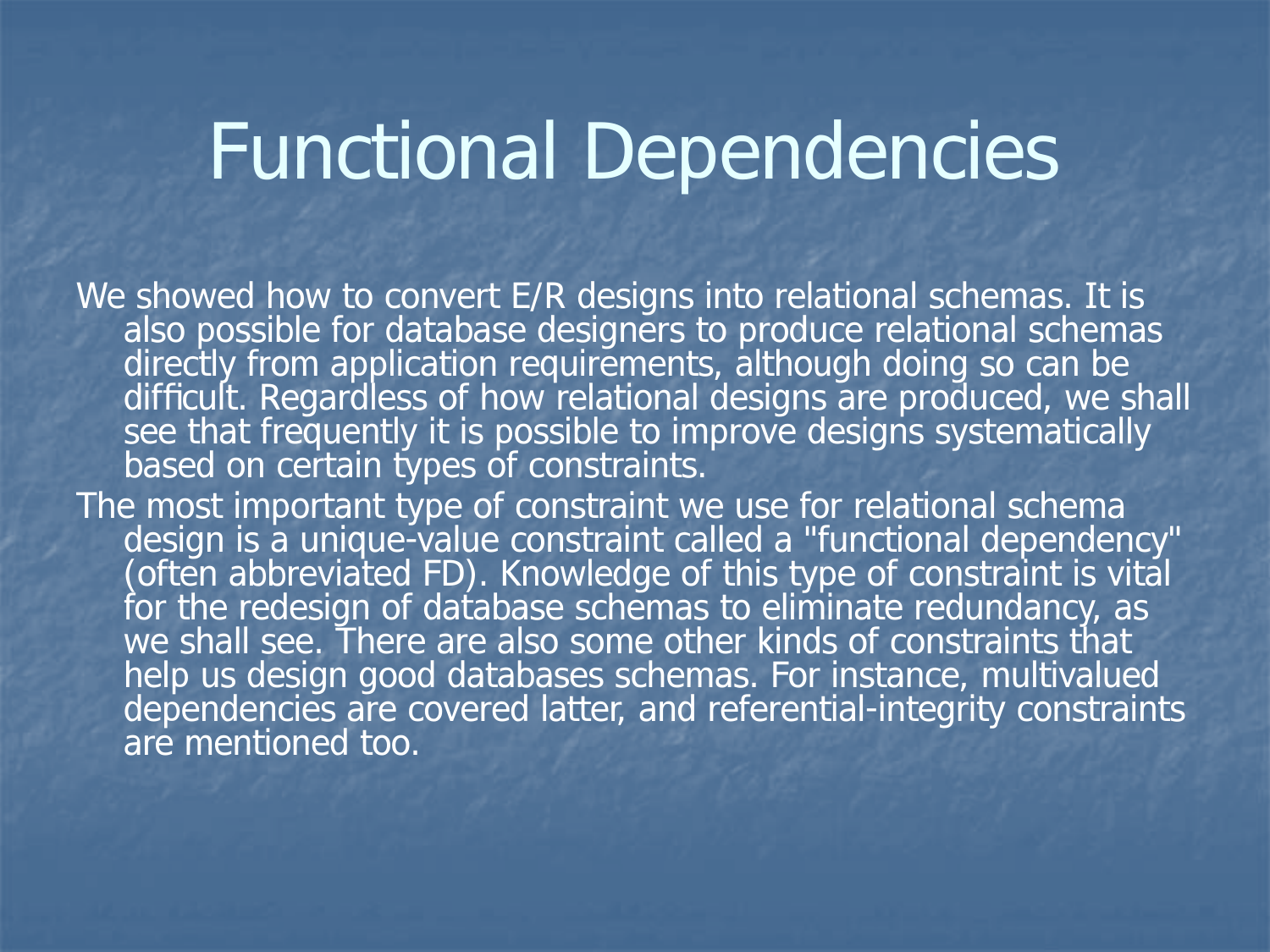

# Functional Dependencies
We showed how to convert E/R designs into relational schemas. It is also possible for database designers to produce relational schemas directly from application requirements, although doing so can be difficult. Regardless of how relational designs are produced, we shall see that frequently it is possible to improve designs systematically based on certain types of constraints.
The most important type of constraint we use for relational schema design is a unique-value constraint called a "functional dependency" (often abbreviated FD). Knowledge of this type of constraint is vital for the redesign of database schemas to eliminate redundancy, as we shall see. There are also some other kinds of constraints that help us design good databases schemas. For instance, multivalued dependencies are covered latter, and referential-integrity constraints are mentioned too.